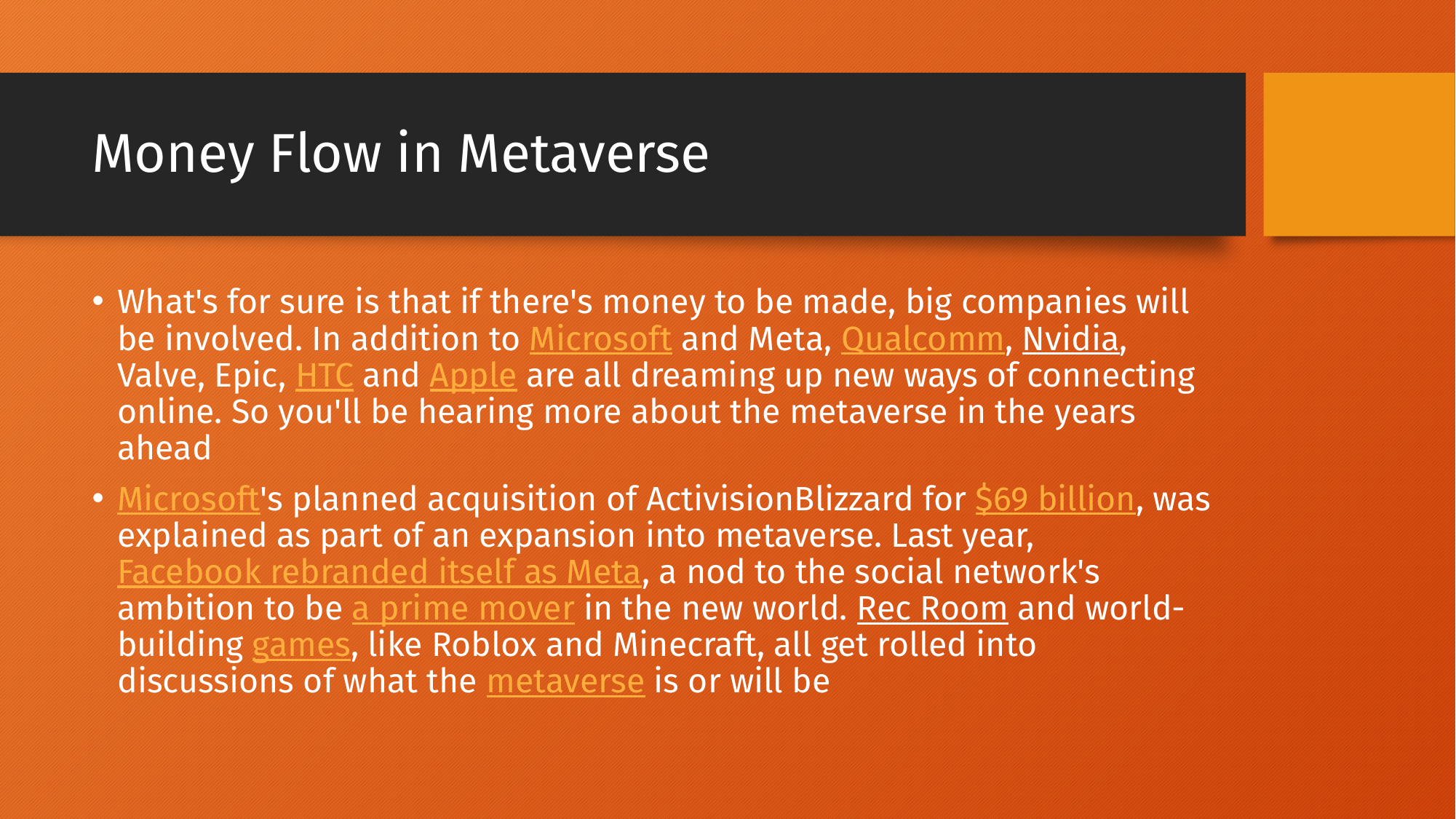

# Money Flow in Metaverse
What's for sure is that if there's money to be made, big companies will be involved. In addition to Microsoft and Meta, Qualcomm, Nvidia, Valve, Epic, HTC and Apple are all dreaming up new ways of connecting online. So you'll be hearing more about the metaverse in the years ahead
Microsoft's planned acquisition of ActivisionBlizzard for $69 billion, was explained as part of an expansion into metaverse. Last year, Facebook rebranded itself as Meta, a nod to the social network's ambition to be a prime mover in the new world. Rec Room and world-building games, like Roblox and Minecraft, all get rolled into discussions of what the metaverse is or will be